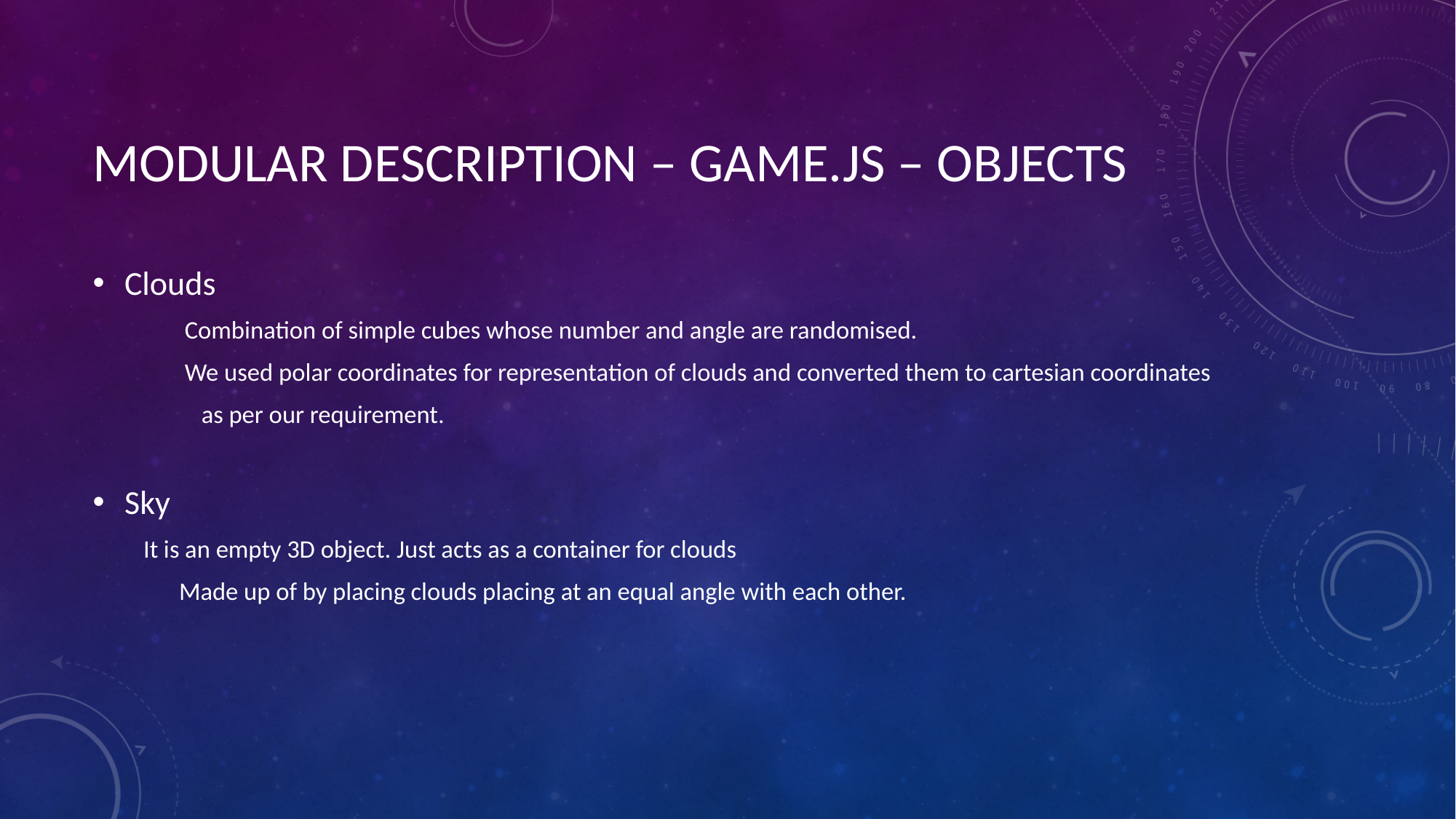

# MODULAR DESCRIPTION – GAME.js – OBJECTS
Clouds
	 Combination of simple cubes whose number and angle are randomised.
	 We used polar coordinates for representation of clouds and converted them to cartesian coordinates
	    as per our requirement.

Sky
It is an empty 3D object. Just acts as a container for clouds
	Made up of by placing clouds placing at an equal angle with each other.